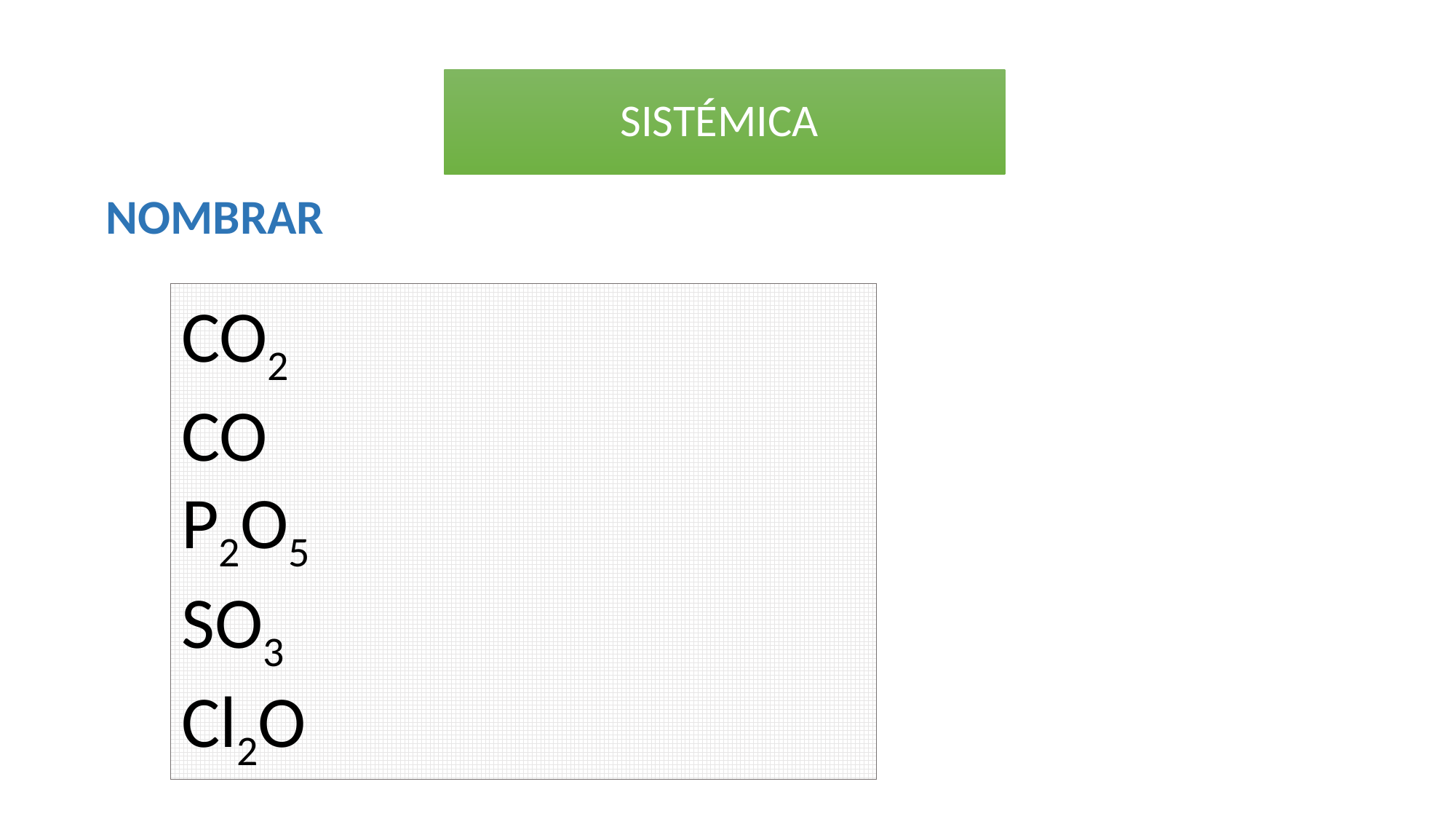

SISTÉMICA
NOMBRAR
CO2
CO
P2O5
SO3
Cl2O